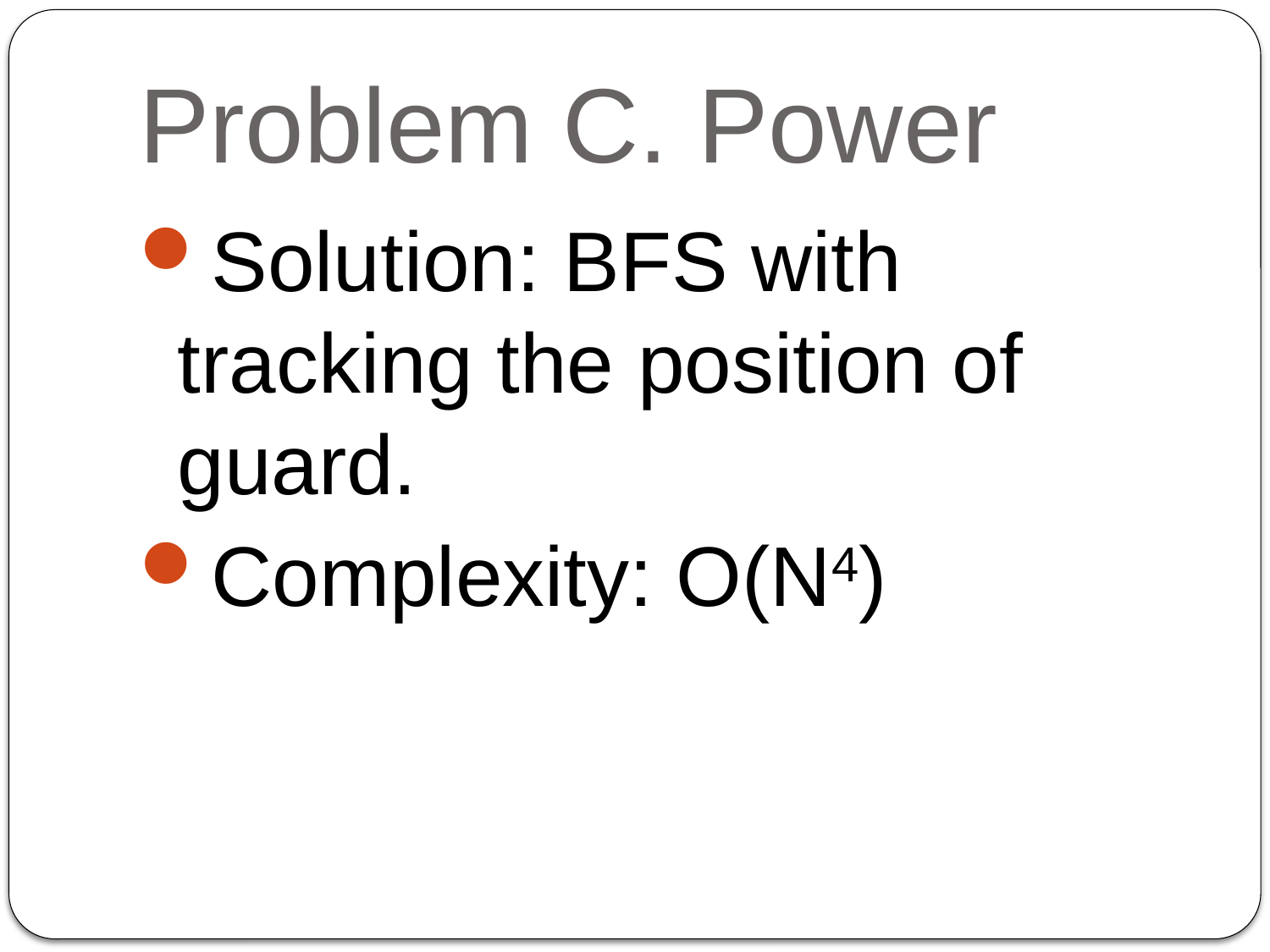

# Problem C. Power
Solution: BFS with tracking the position of guard.
Complexity: O(N4)